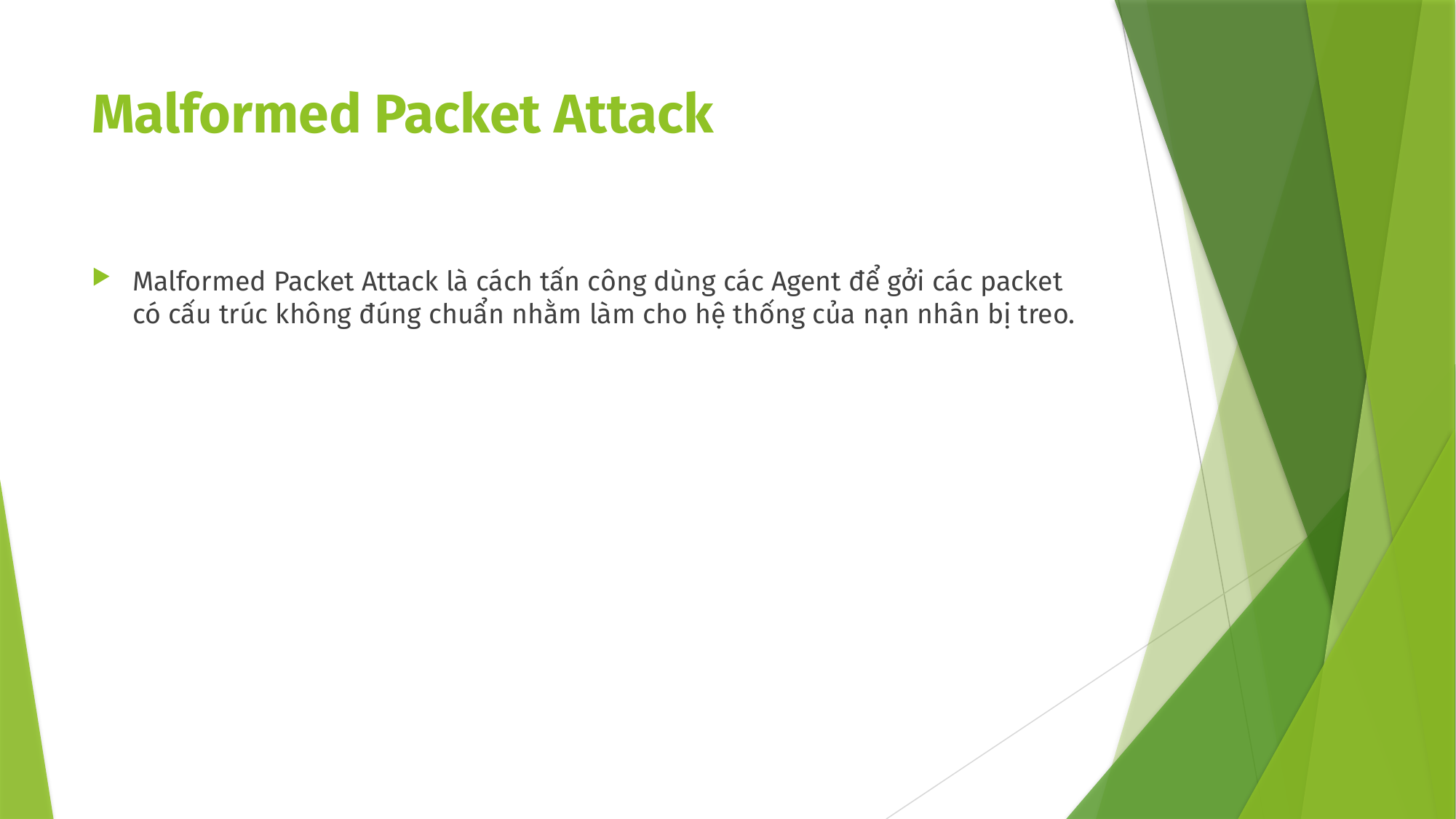

# Malformed Packet Attack
Malformed Packet Attack là cách tấn công dùng các Agent để gởi các packet có cấu trúc không đúng chuẩn nhằm làm cho hệ thống của nạn nhân bị treo.